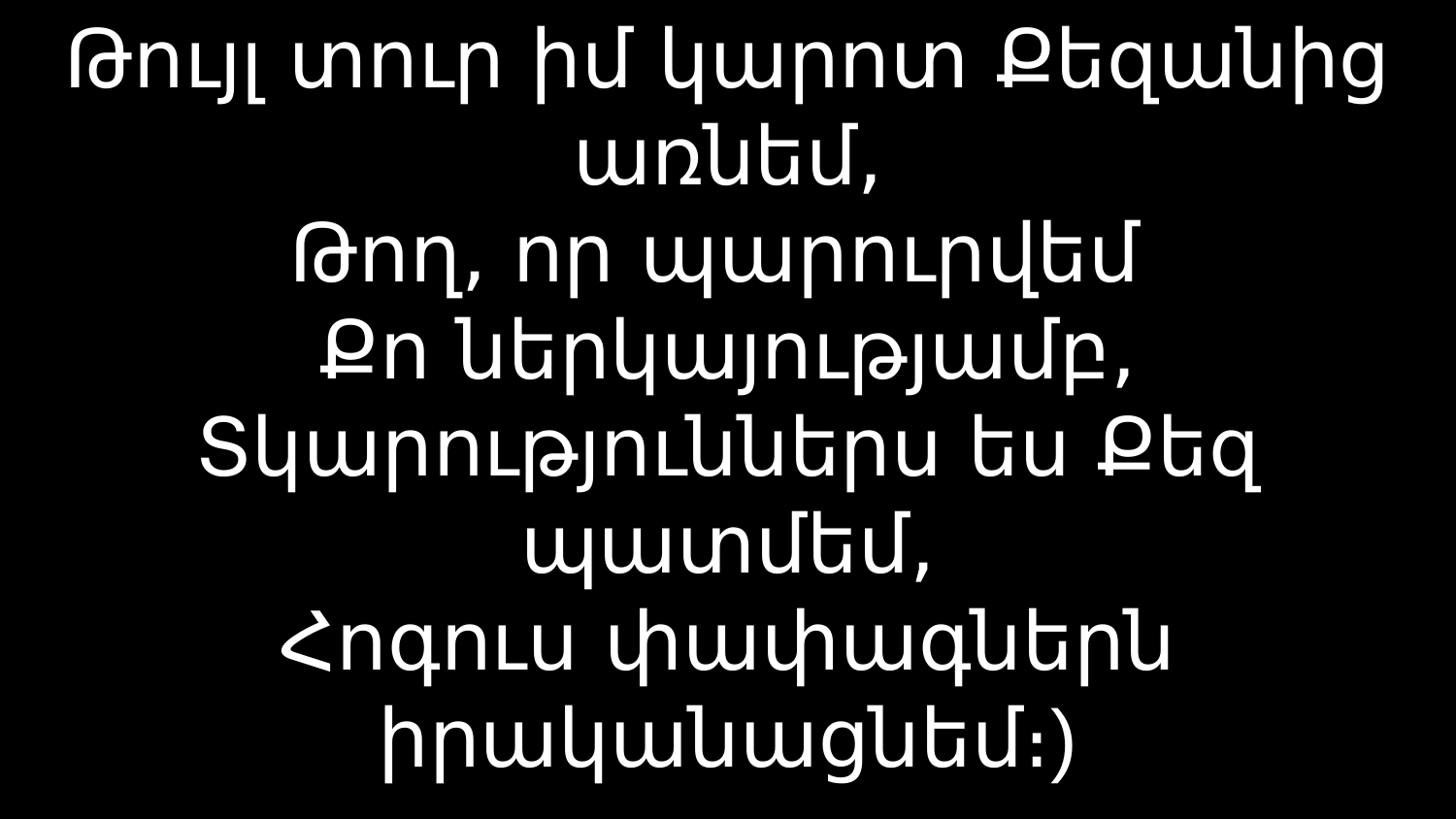

# Թույլ տուր իմ կարոտ Քեզանից առնեմ, Թող, որ պարուրվեմ Քո ներկայությամբ, Տկարություններս ես Քեզ պատմեմ, Հոգուս փափագներն իրականացնեմ։)